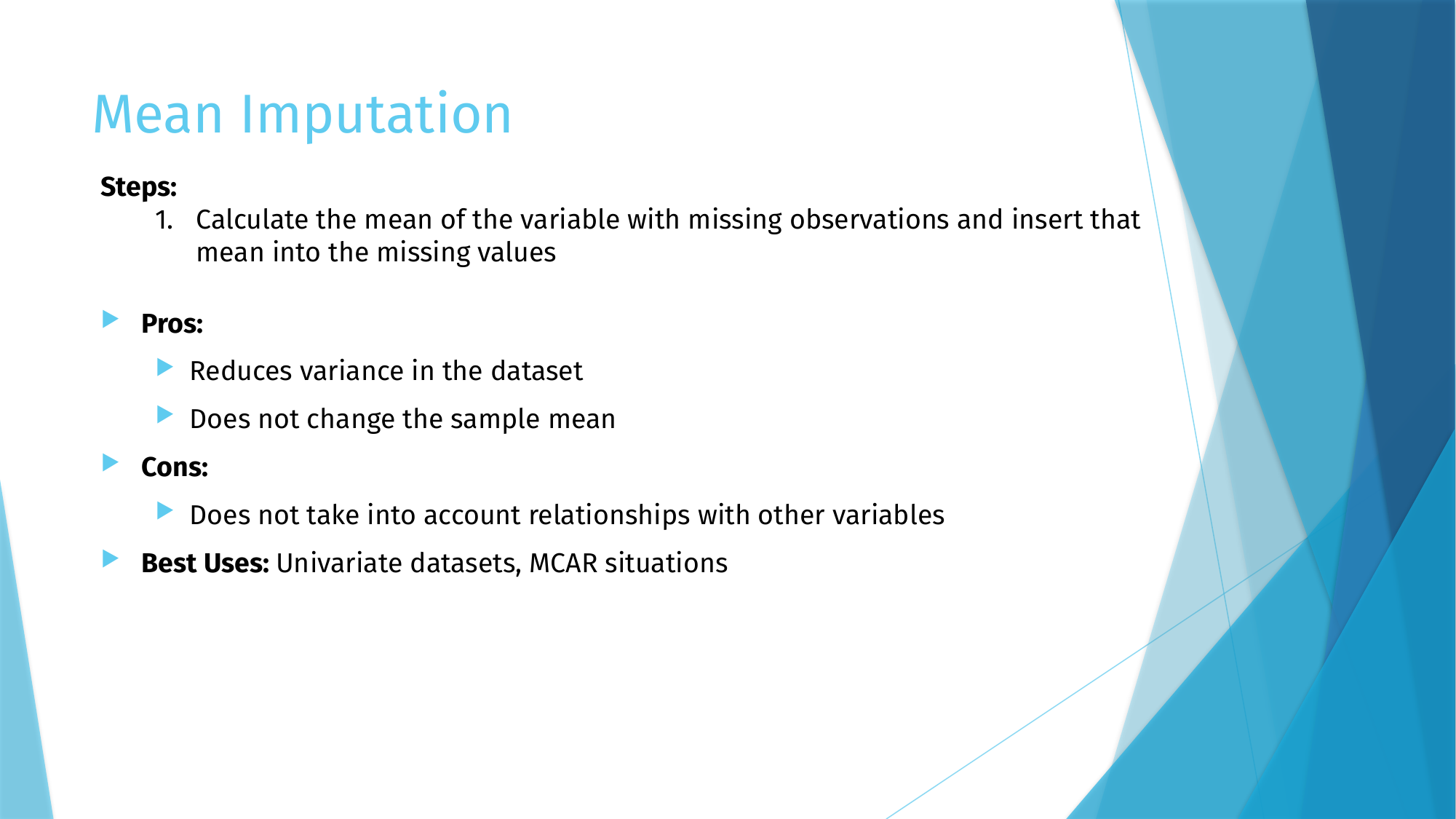

# Mean Imputation
Steps:
Calculate the mean of the variable with missing observations and insert that mean into the missing values
Pros:
Reduces variance in the dataset
Does not change the sample mean
Cons:
Does not take into account relationships with other variables
Best Uses: Univariate datasets, MCAR situations